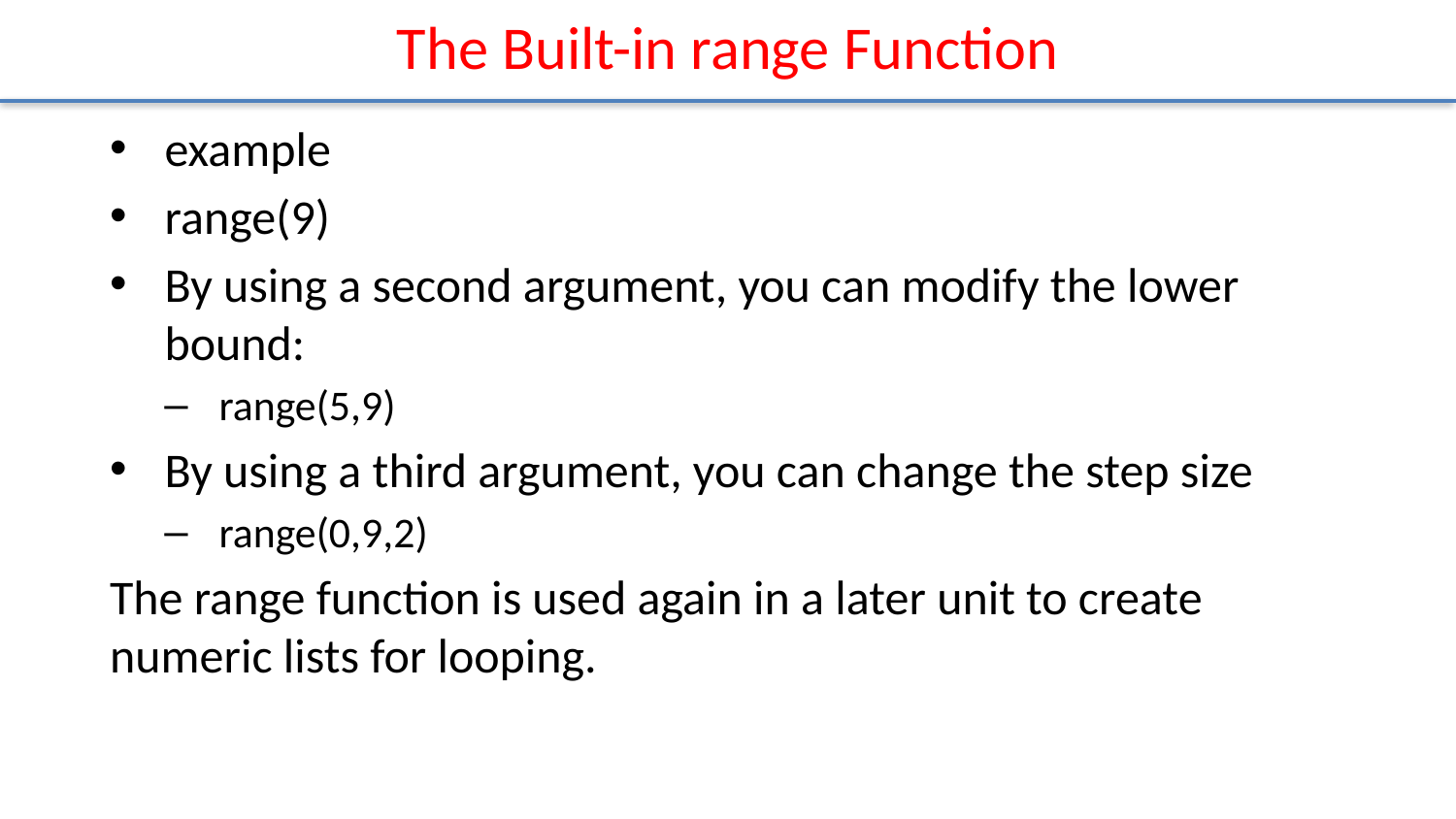

# The Built-in range Function
example
range(9)
By using a second argument, you can modify the lower bound:
range(5,9)
By using a third argument, you can change the step size
range(0,9,2)
The range function is used again in a later unit to create numeric lists for looping.